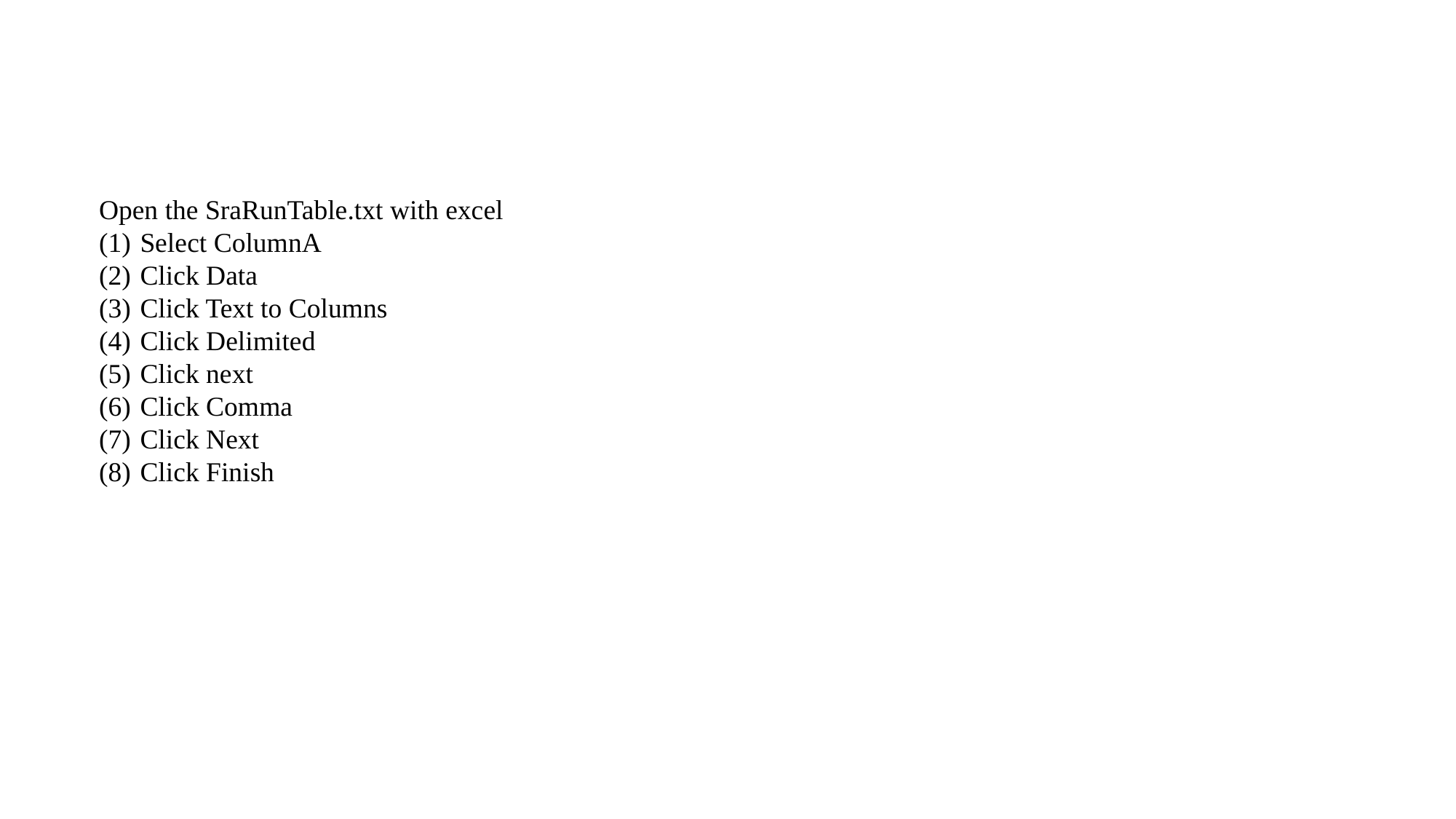

Open the SraRunTable.txt with excel
Select ColumnA
Click Data
Click Text to Columns
Click Delimited
Click next
Click Comma
Click Next
Click Finish